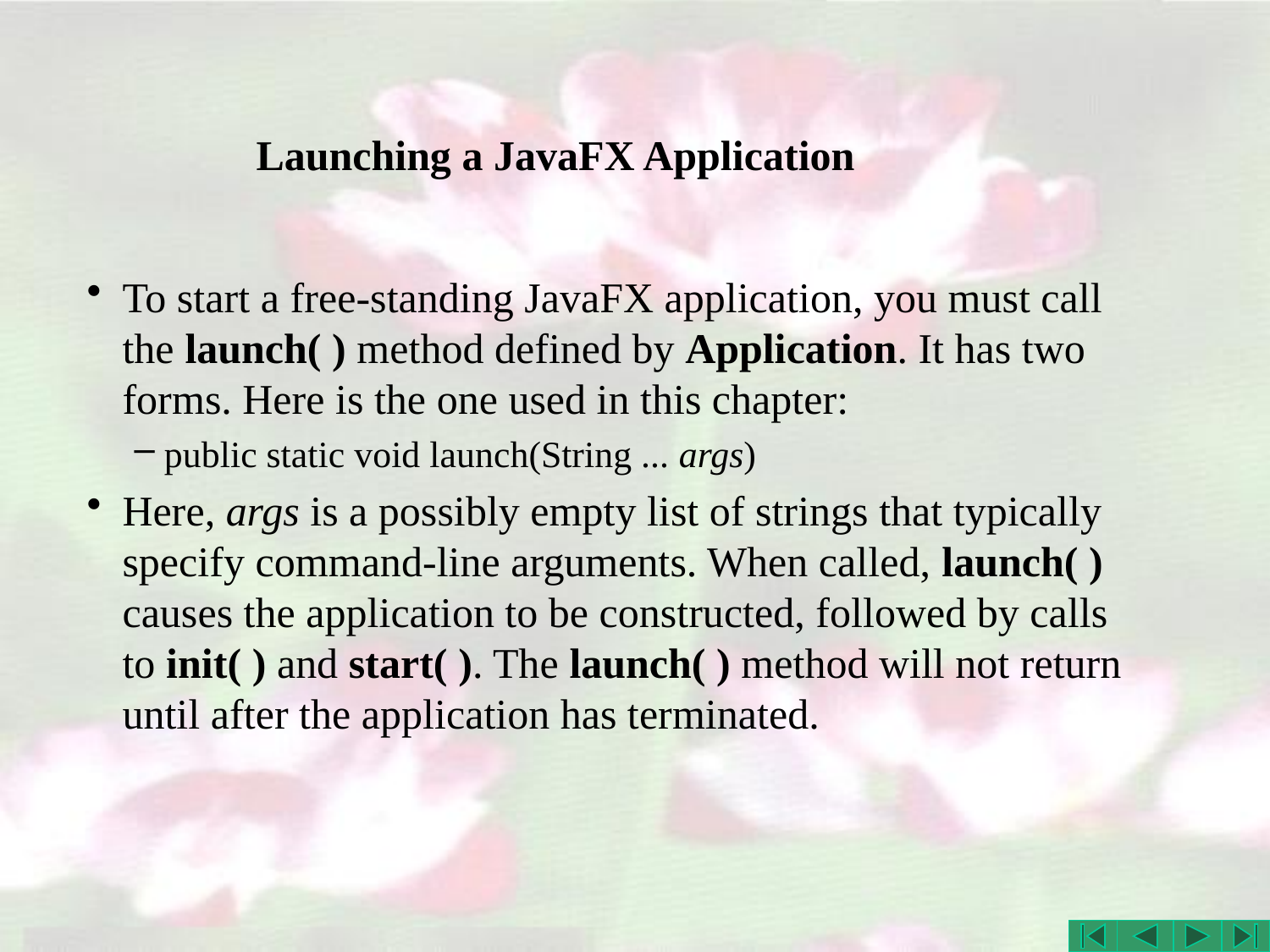

# Launching a JavaFX Application
To start a free-standing JavaFX application, you must call the launch( ) method defined by Application. It has two forms. Here is the one used in this chapter:
public static void launch(String ... args)
Here, args is a possibly empty list of strings that typically specify command-line arguments. When called, launch( ) causes the application to be constructed, followed by calls to init( ) and start( ). The launch( ) method will not return until after the application has terminated.